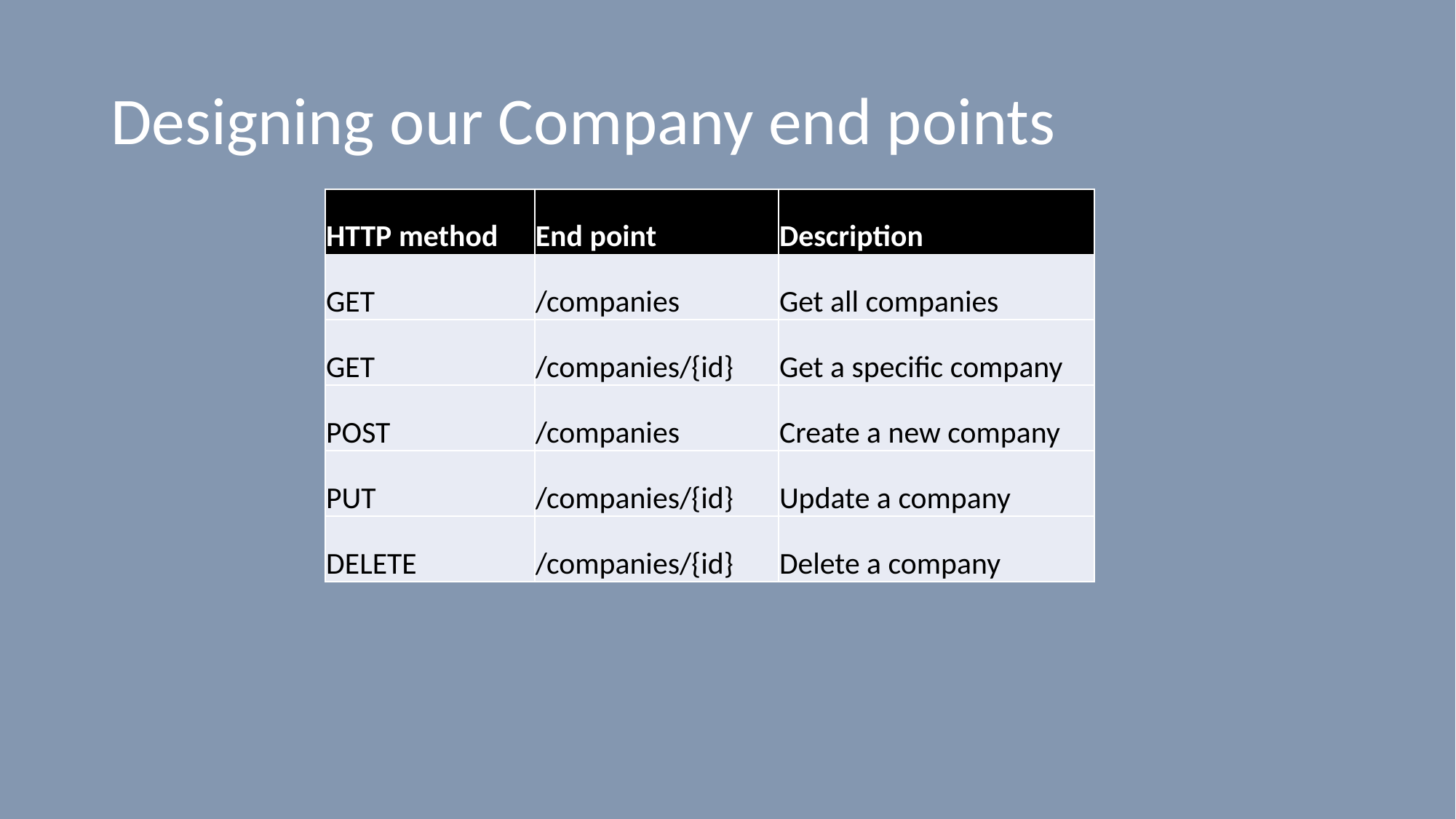

# Designing our Company end points
| HTTP method | End point | Description |
| --- | --- | --- |
| GET | /companies | Get all companies |
| GET | /companies/{id} | Get a specific company |
| POST | /companies | Create a new company |
| PUT | /companies/{id} | Update a company |
| DELETE | /companies/{id} | Delete a company |